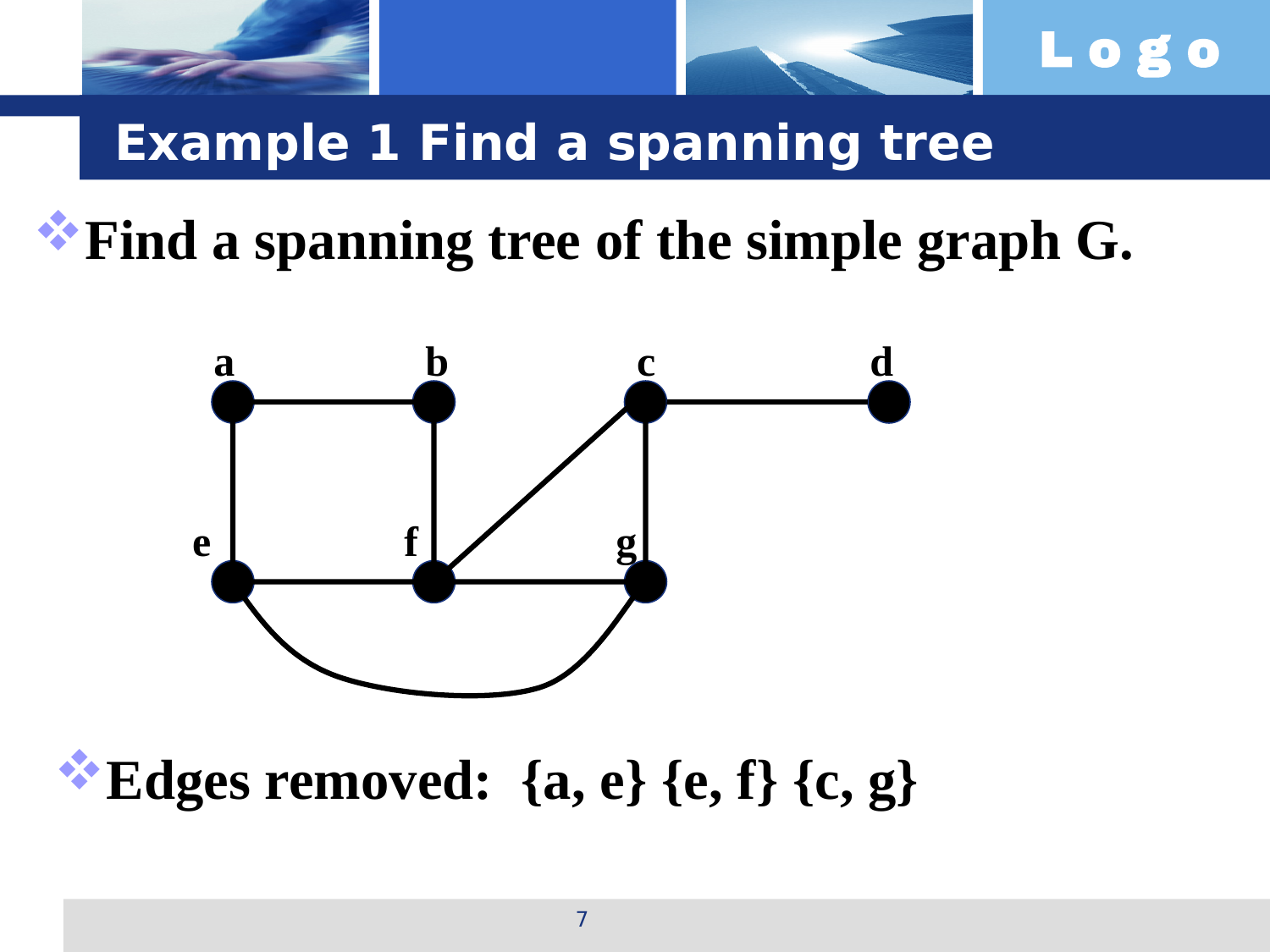

# Example 1 Find a spanning tree
Find a spanning tree of the simple graph G.
a
b
c
d

e
f
g

Edges removed:  {a, e} {e, f} {c, g}
7